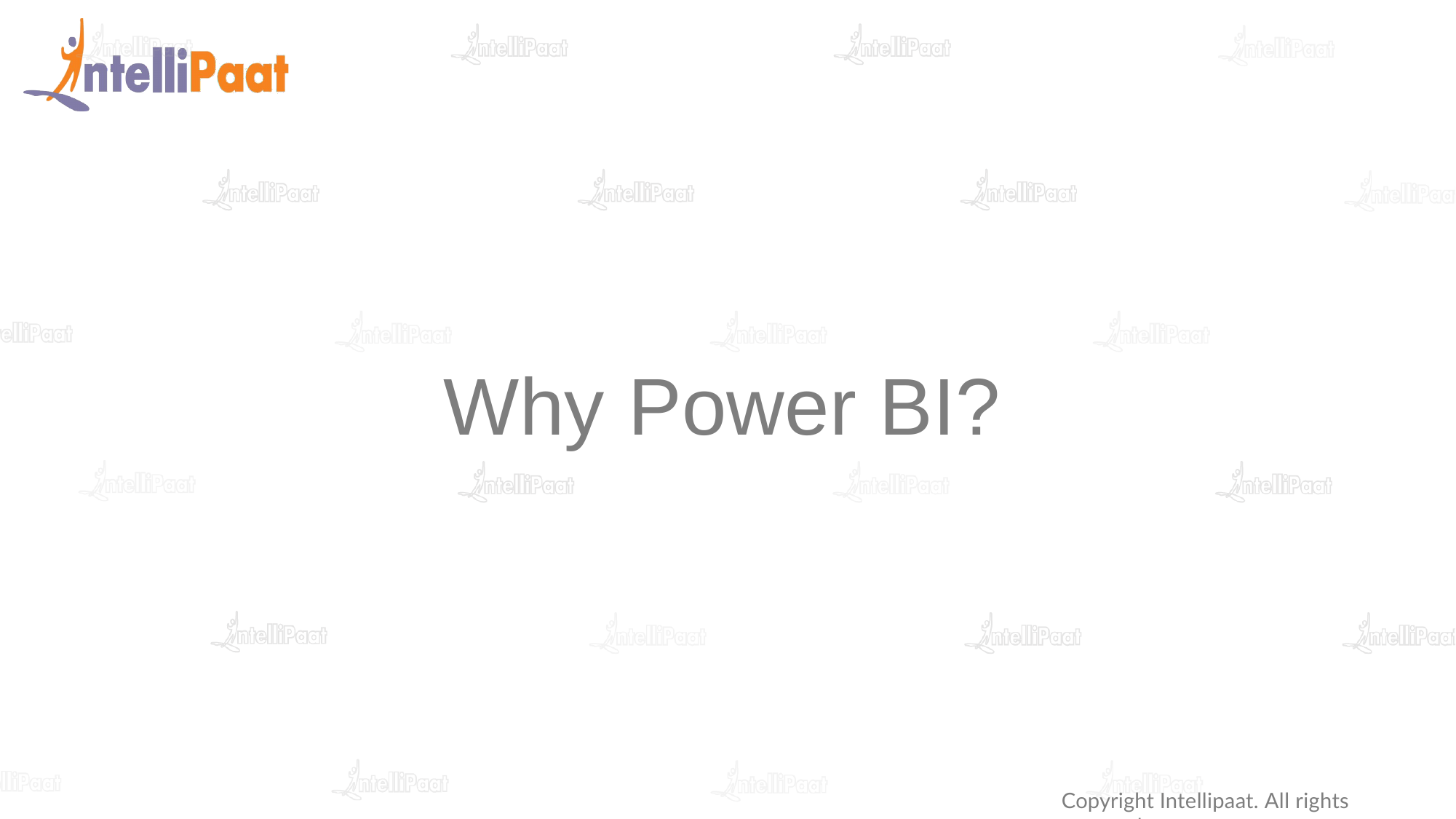

# Why Power BI?
Copyright Intellipaat. All rights reserved.